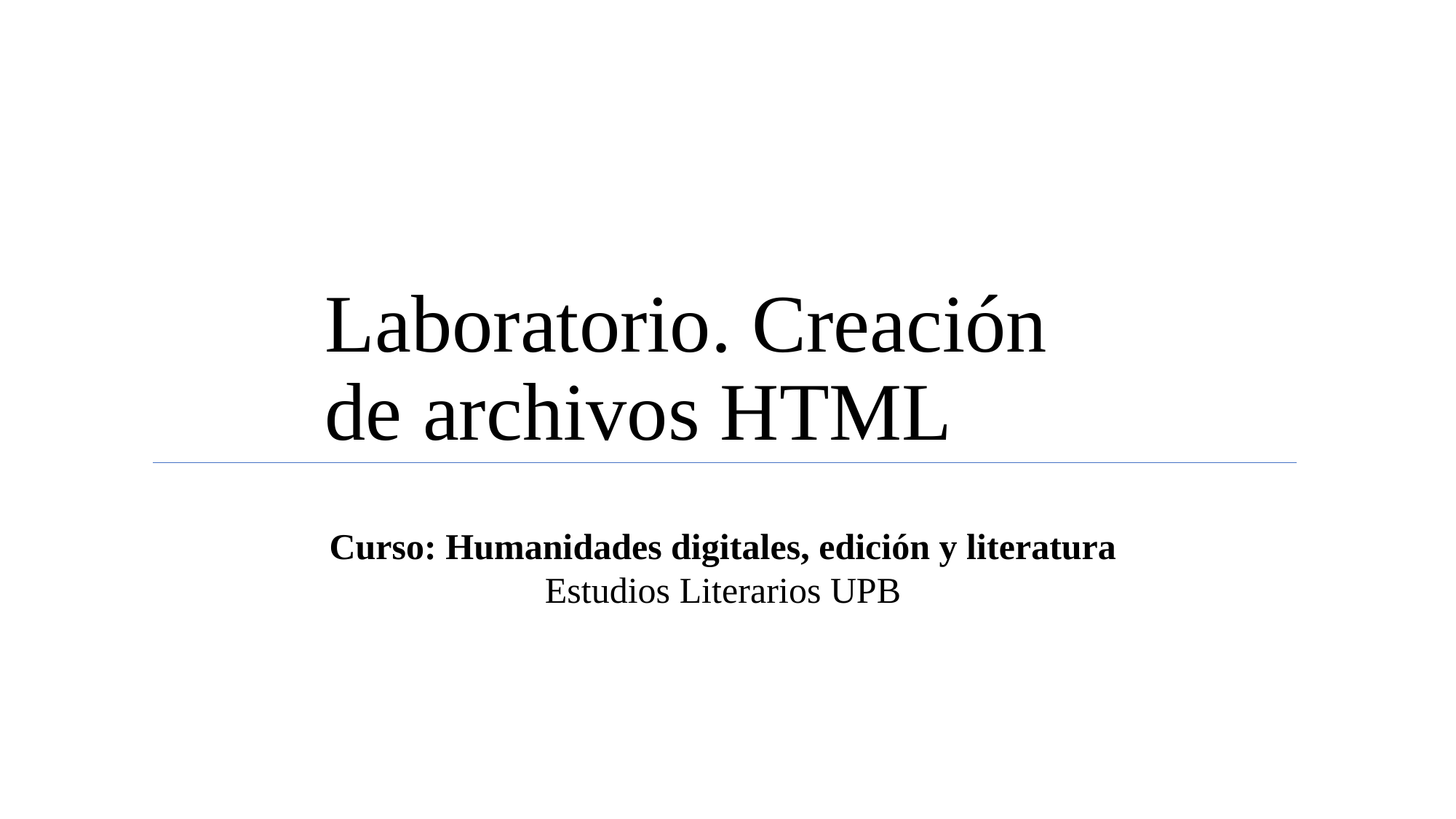

Laboratorio. Creación de archivos HTML
Curso: Humanidades digitales, edición y literatura
Estudios Literarios UPB